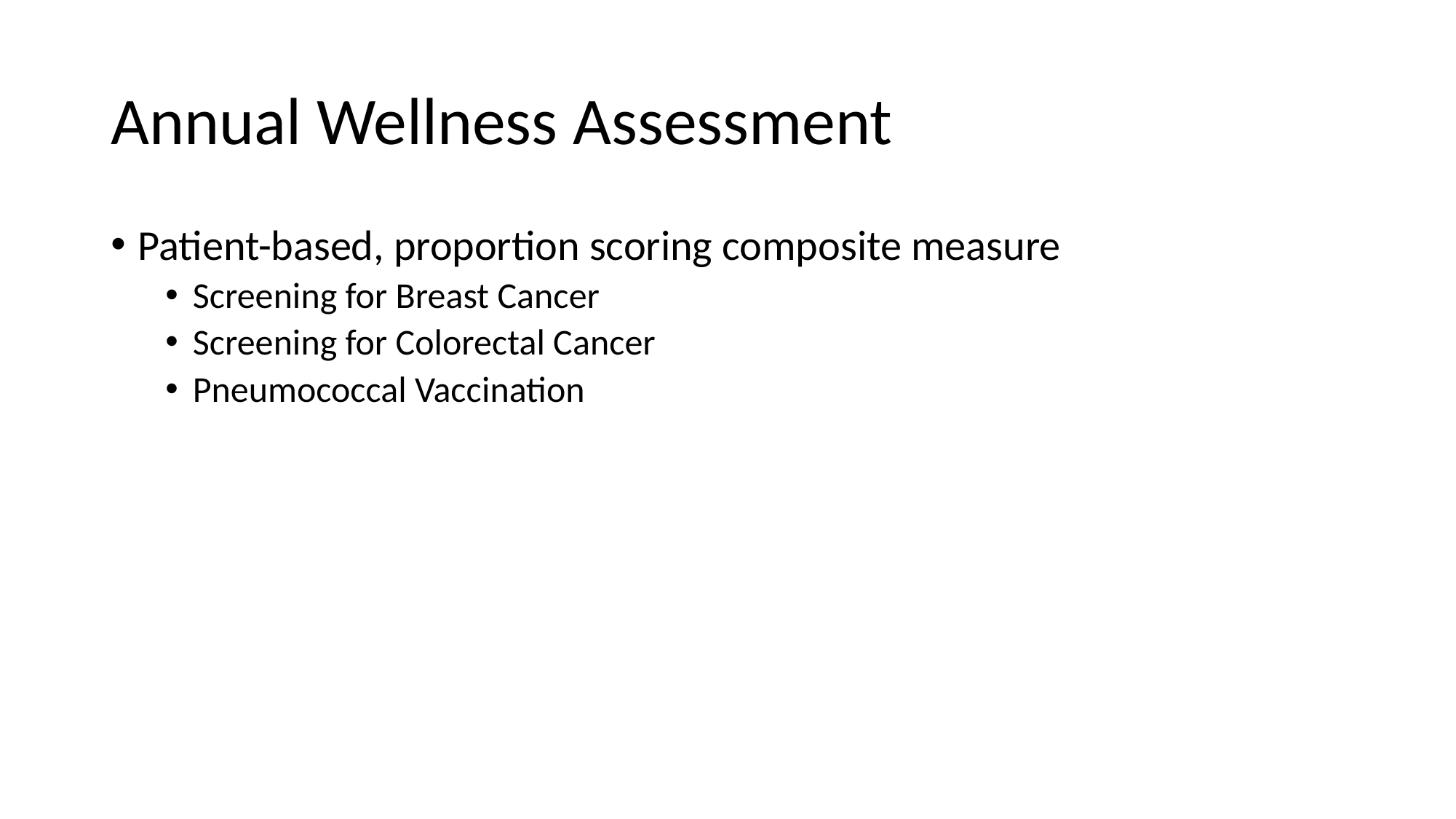

# Annual Wellness Assessment
Patient-based, proportion scoring composite measure
Screening for Breast Cancer
Screening for Colorectal Cancer
Pneumococcal Vaccination